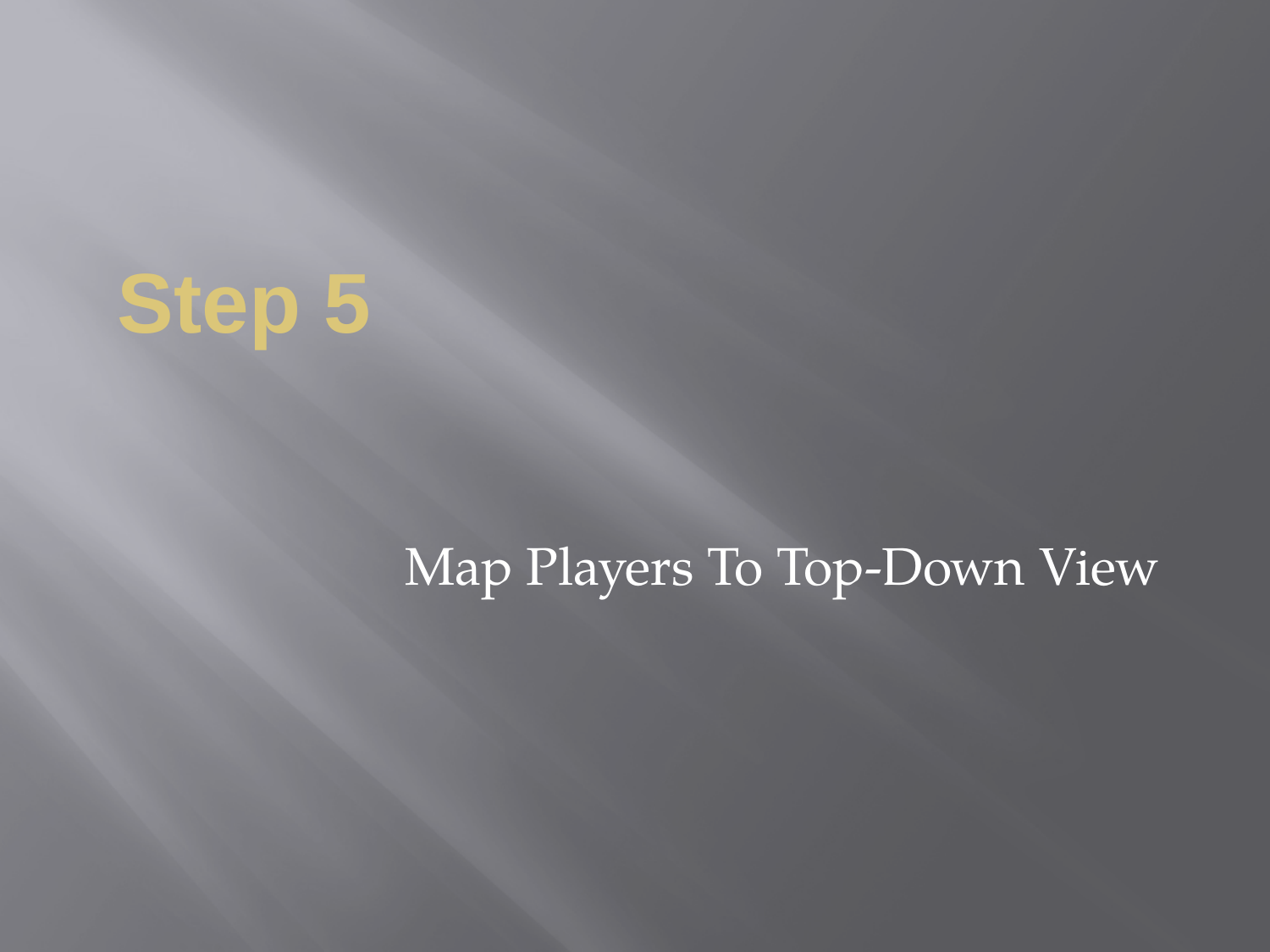

# Step 5
Map Players To Top-Down View